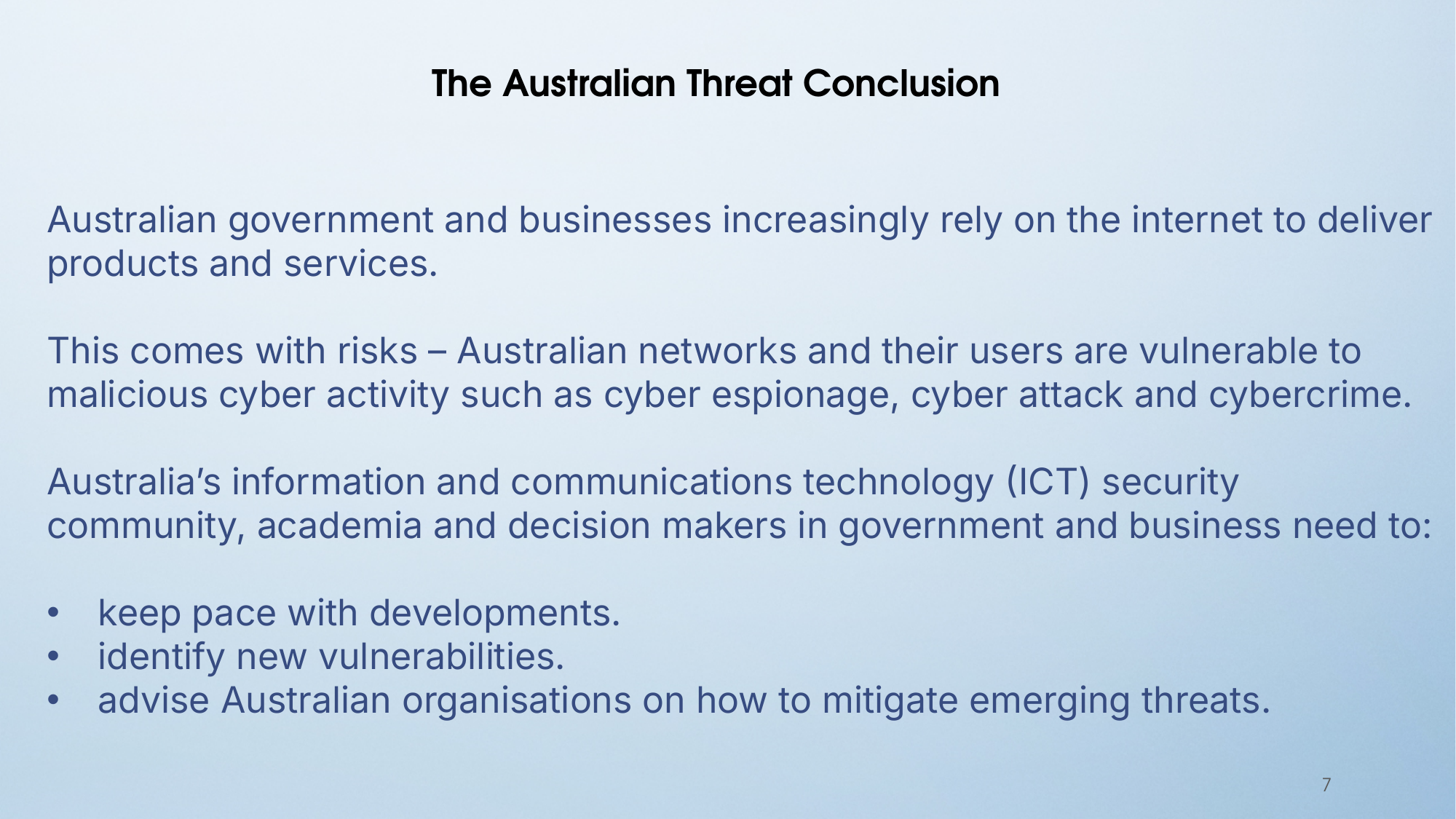

The Australian Threat Conclusion
Australian government and businesses increasingly rely on the internet to deliver products and services.

This comes with risks – Australian networks and their users are vulnerable to malicious cyber activity such as cyber espionage, cyber attack and cybercrime.

Australia’s information and communications technology (ICT) security community, academia and decision makers in government and business need to:

 keep pace with developments.
 identify new vulnerabilities.
 advise Australian organisations on how to mitigate emerging threats.
7